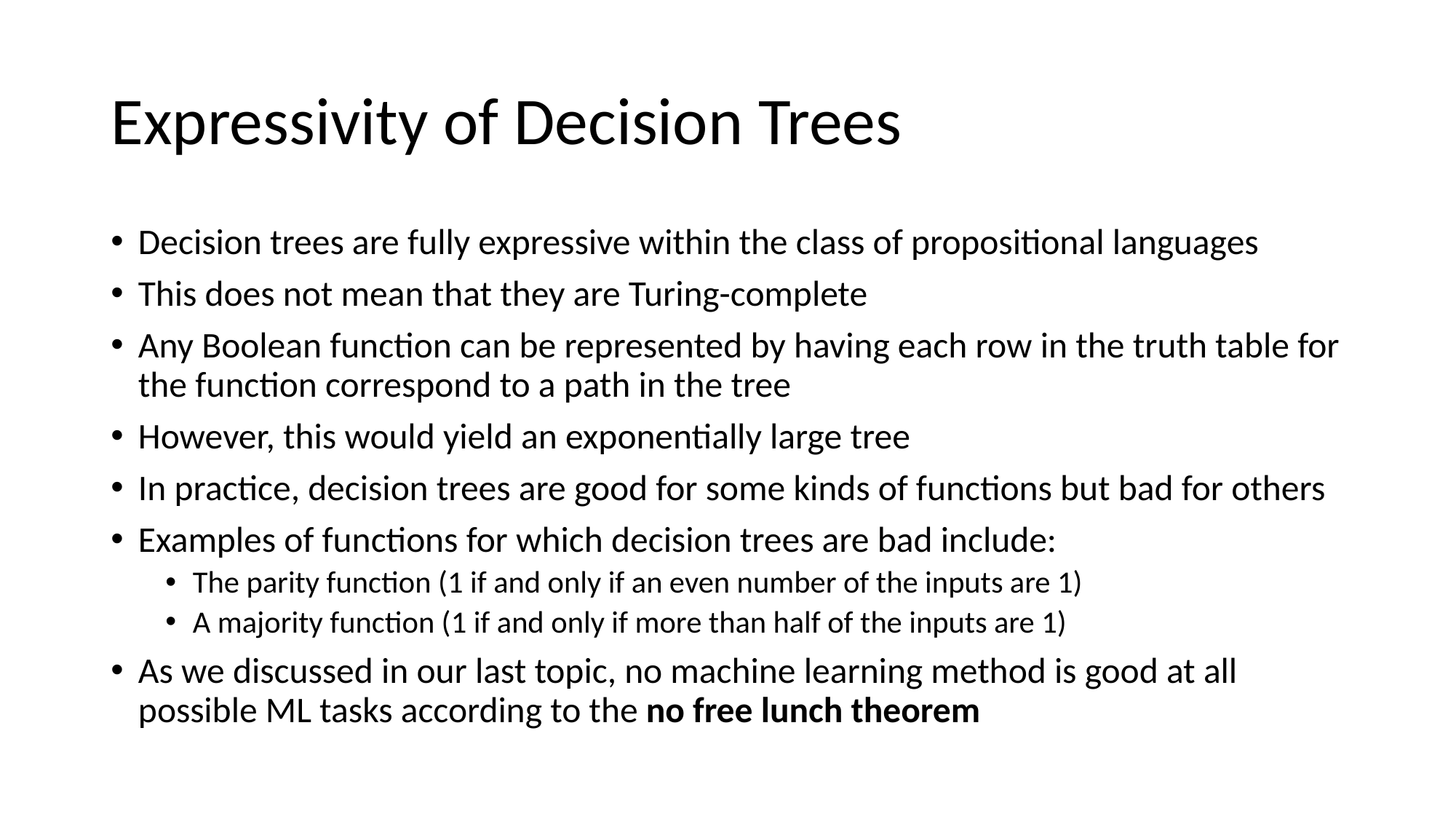

# Expressivity of Decision Trees
Decision trees are fully expressive within the class of propositional languages
This does not mean that they are Turing-complete
Any Boolean function can be represented by having each row in the truth table for the function correspond to a path in the tree
However, this would yield an exponentially large tree
In practice, decision trees are good for some kinds of functions but bad for others
Examples of functions for which decision trees are bad include:
The parity function (1 if and only if an even number of the inputs are 1)
A majority function (1 if and only if more than half of the inputs are 1)
As we discussed in our last topic, no machine learning method is good at all possible ML tasks according to the no free lunch theorem